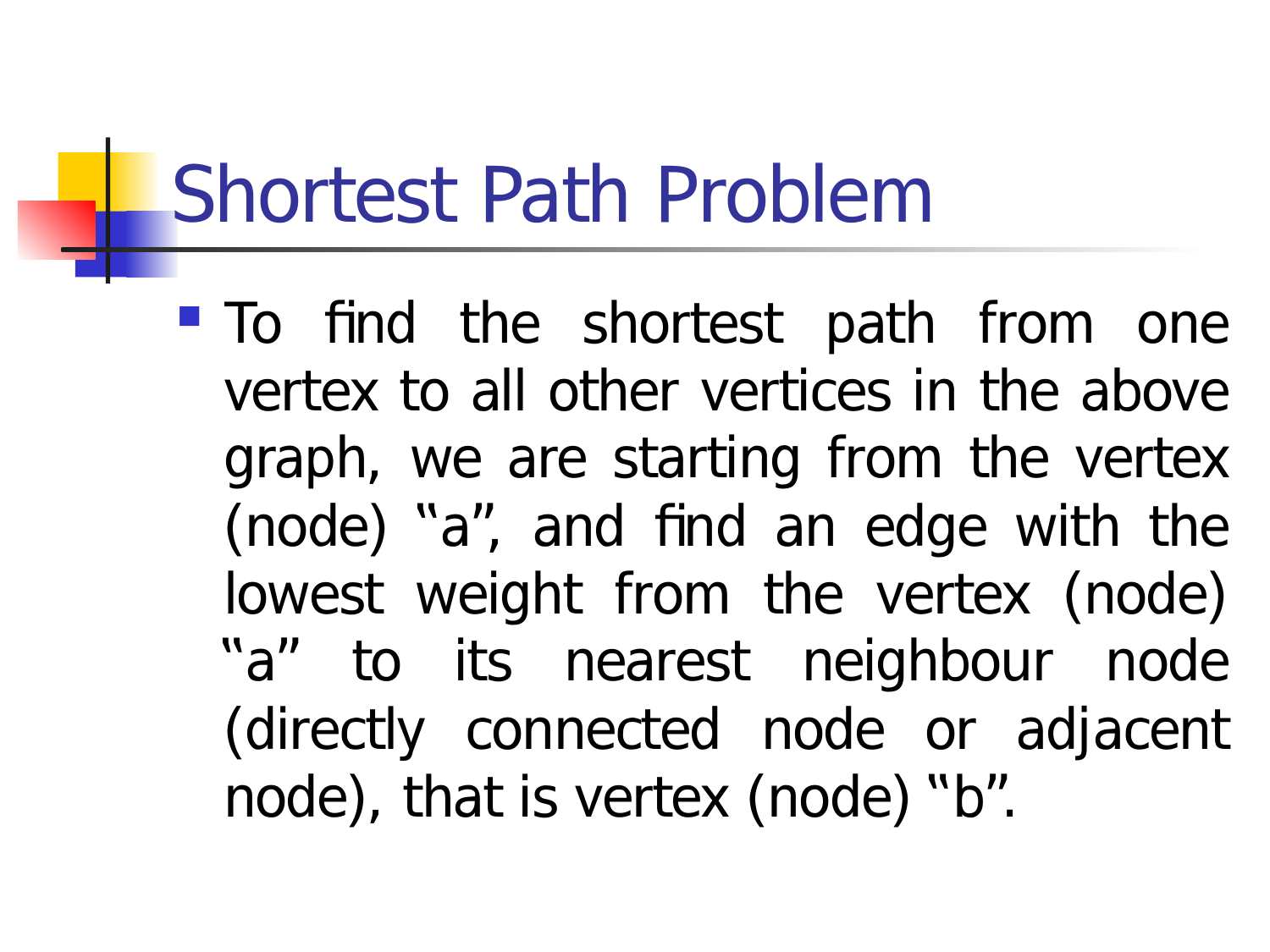

# Shortest Path Problem
To find the shortest path from one vertex to all other vertices in the above graph, we are starting from the vertex (node) “a”, and find an edge with the lowest weight from the vertex (node) “a” to its nearest neighbour node (directly connected node or adjacent node), that is vertex (node) “b”.